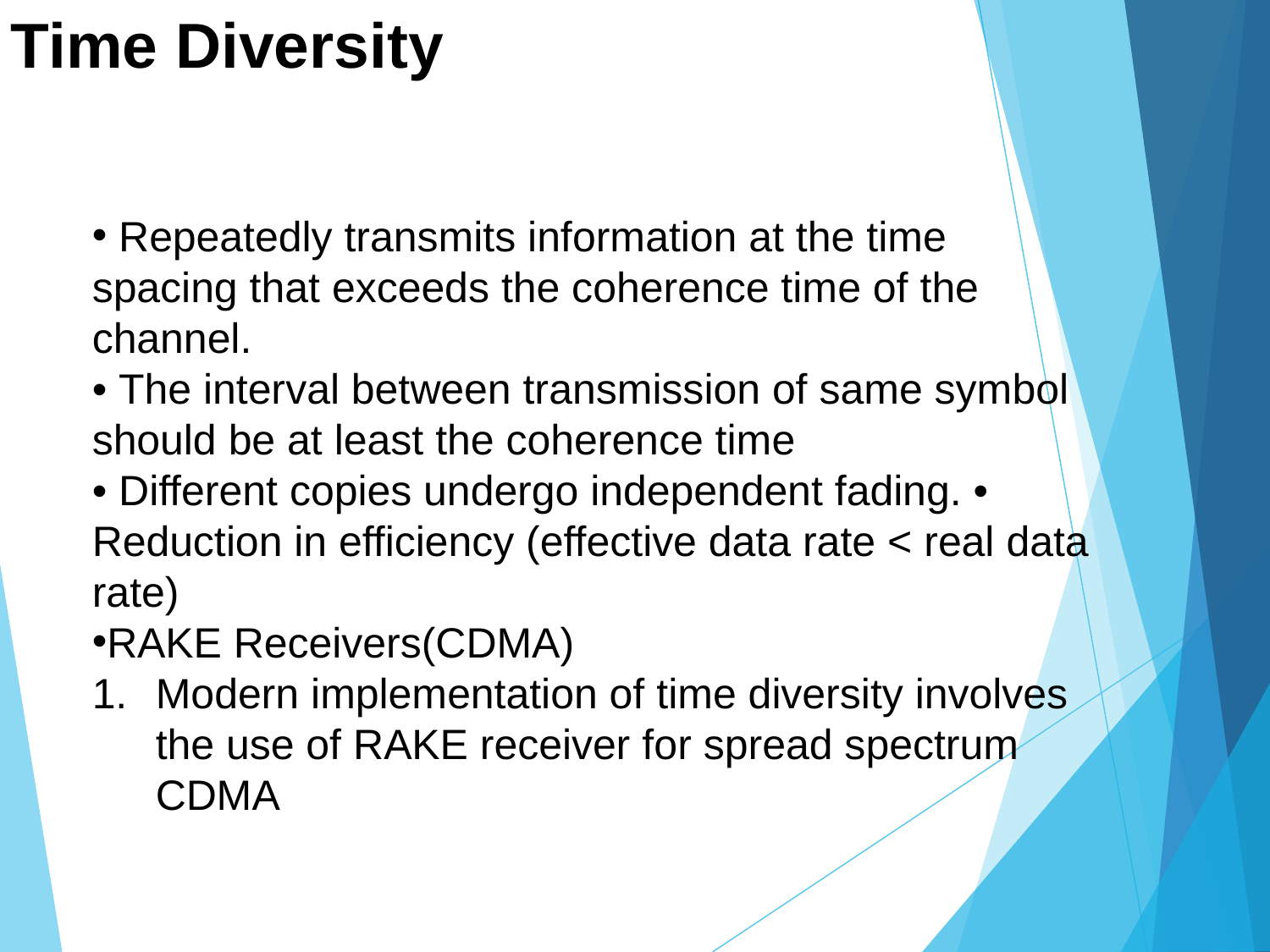

# Time Diversity
 Repeatedly transmits information at the time spacing that exceeds the coherence time of the channel.
• The interval between transmission of same symbol should be at least the coherence time
• Different copies undergo independent fading. • Reduction in efficiency (effective data rate < real data rate)
RAKE Receivers(CDMA)
Modern implementation of time diversity involves the use of RAKE receiver for spread spectrum CDMA